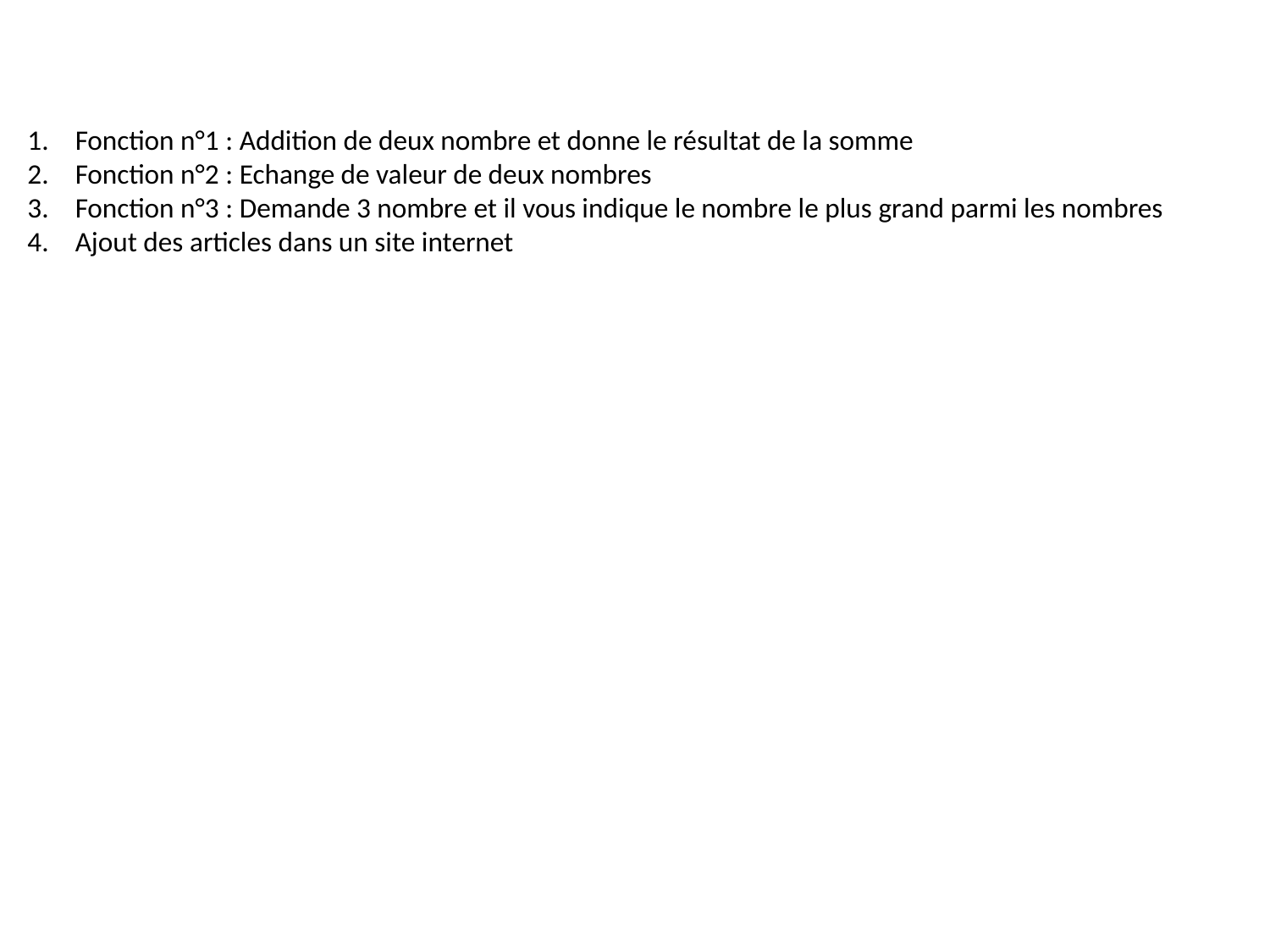

Fonction n°1 : Addition de deux nombre et donne le résultat de la somme
Fonction n°2 : Echange de valeur de deux nombres
Fonction n°3 : Demande 3 nombre et il vous indique le nombre le plus grand parmi les nombres
Ajout des articles dans un site internet